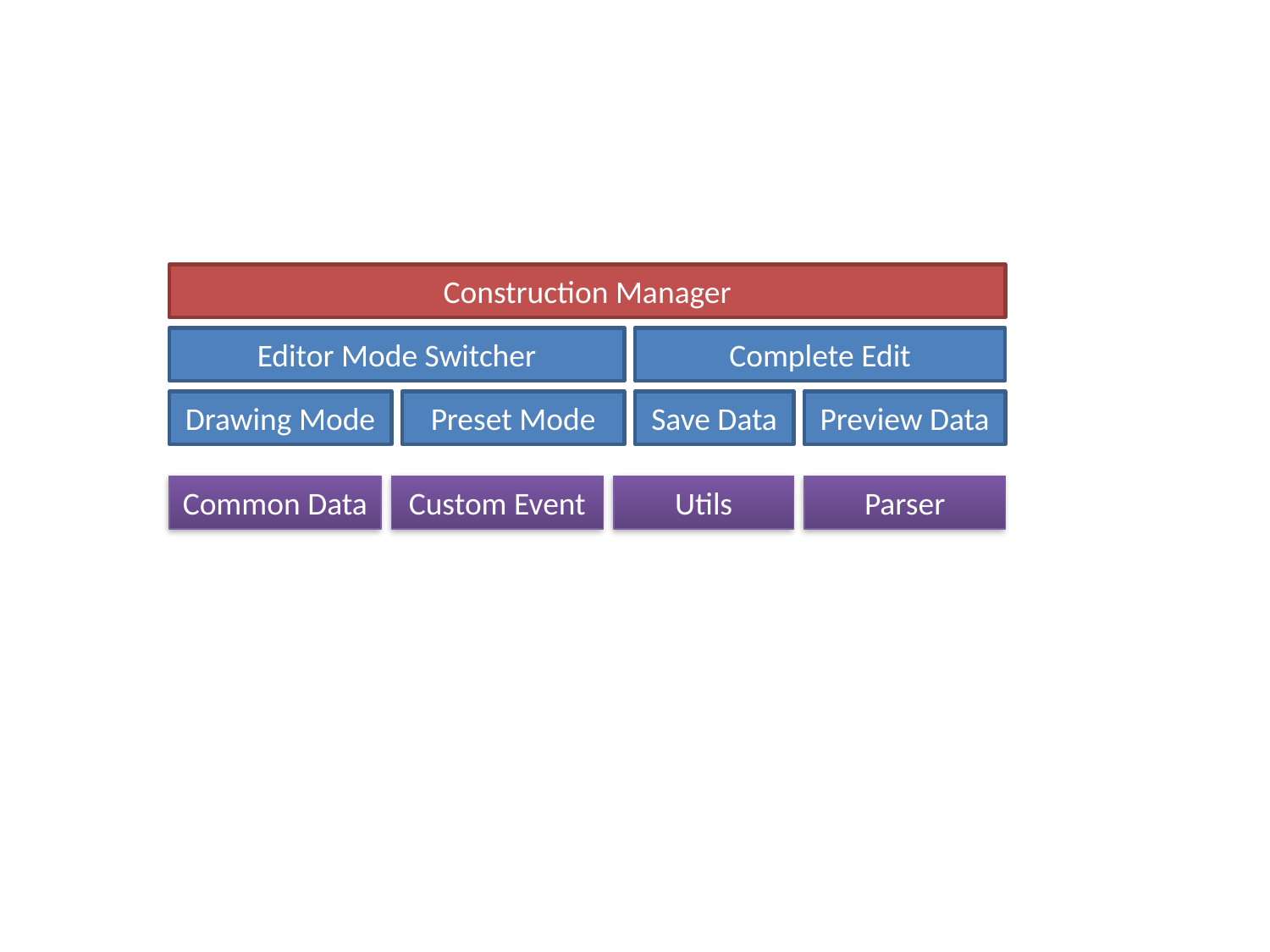

Construction Manager
Editor Mode Switcher
Complete Edit
Drawing Mode
Preset Mode
Save Data
Preview Data
Common Data
Custom Event
Utils
Parser